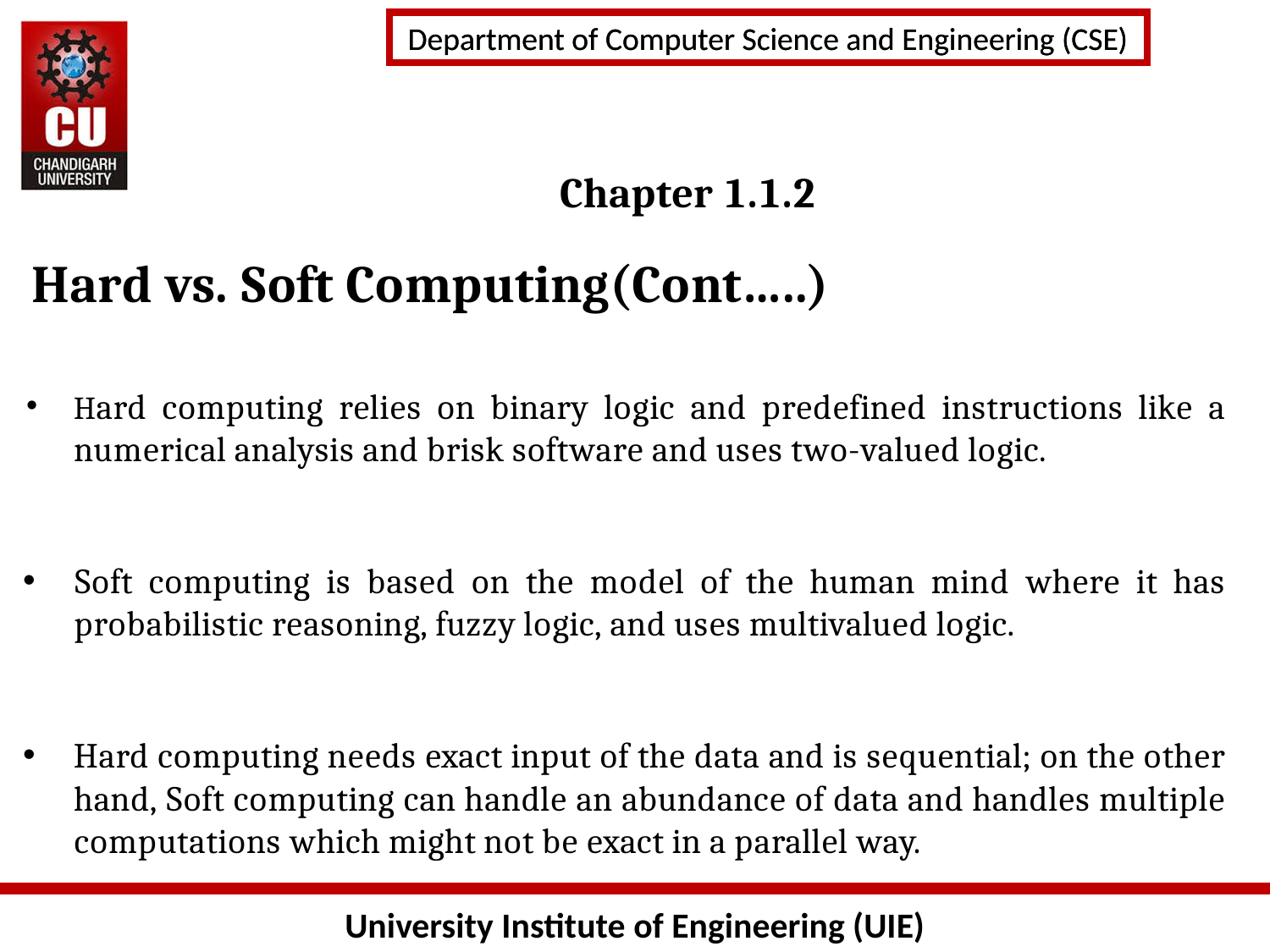

# Chapter 1.1.2
  Hard vs. Soft Computing(Cont…..)

Hard computing relies on binary logic and predefined instructions like a numerical analysis and brisk software and uses two-valued logic.

Soft computing is based on the model of the human mind where it has probabilistic reasoning, fuzzy logic, and uses multivalued logic.

Hard computing needs exact input of the data and is sequential; on the other hand, Soft computing can handle an abundance of data and handles multiple computations which might not be exact in a parallel way.